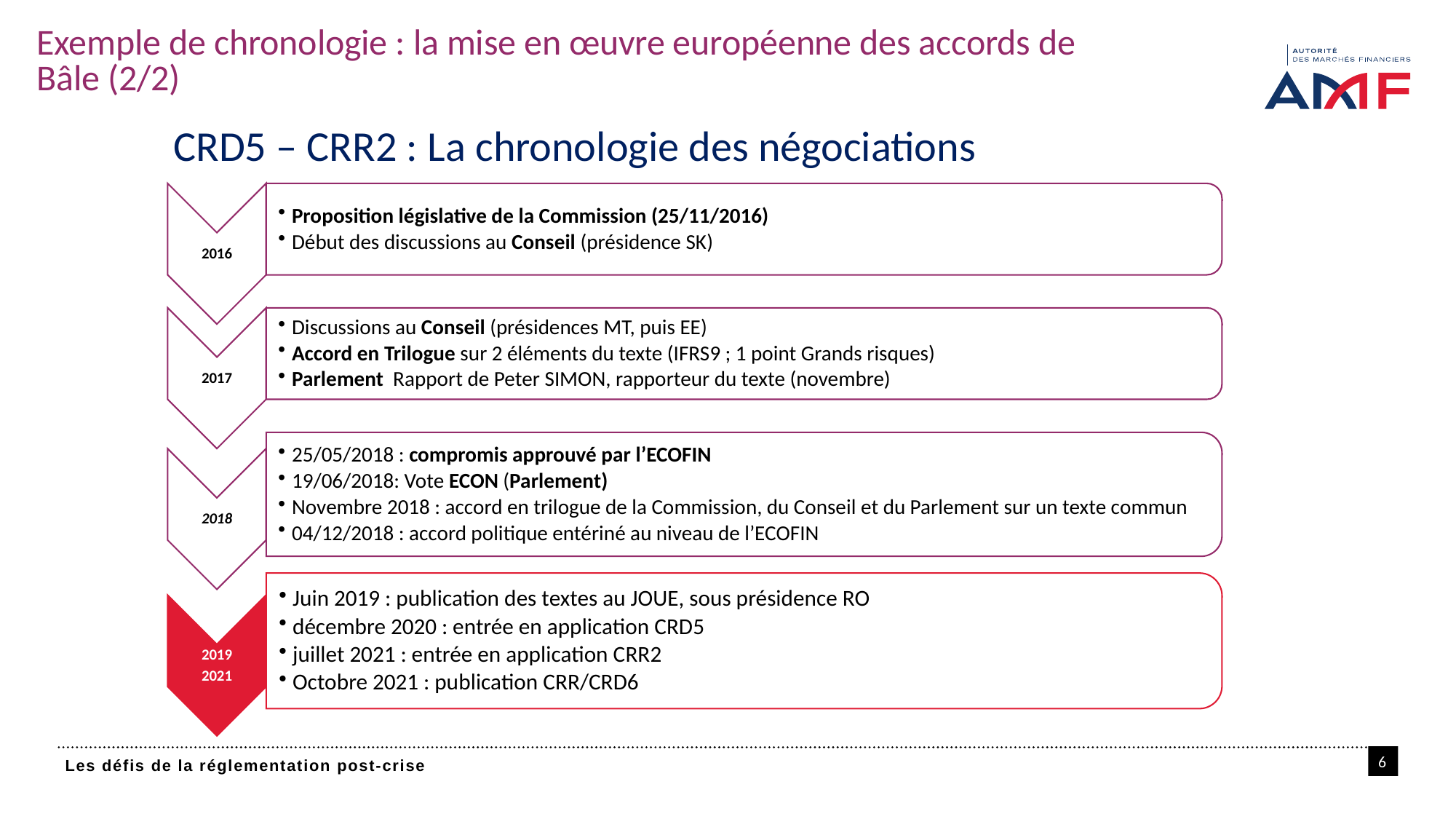

# Exemple de chronologie : la mise en œuvre européenne des accords de Bâle (2/2)
CRD5 – CRR2 : La chronologie des négociations
2016
Proposition législative de la Commission (25/11/2016)
Début des discussions au Conseil (présidence SK)
2017
Discussions au Conseil (présidences MT, puis EE)
Accord en Trilogue sur 2 éléments du texte (IFRS9 ; 1 point Grands risques)
Parlement  Rapport de Peter SIMON, rapporteur du texte (novembre)
2018
25/05/2018 : compromis approuvé par l’ECOFIN
19/06/2018: Vote ECON (Parlement)
Novembre 2018 : accord en trilogue de la Commission, du Conseil et du Parlement sur un texte commun
04/12/2018 : accord politique entériné au niveau de l’ECOFIN
2019
2021
Juin 2019 : publication des textes au JOUE, sous présidence RO
décembre 2020 : entrée en application CRD5
juillet 2021 : entrée en application CRR2
Octobre 2021 : publication CRR/CRD6
6
Les défis de la réglementation post-crise